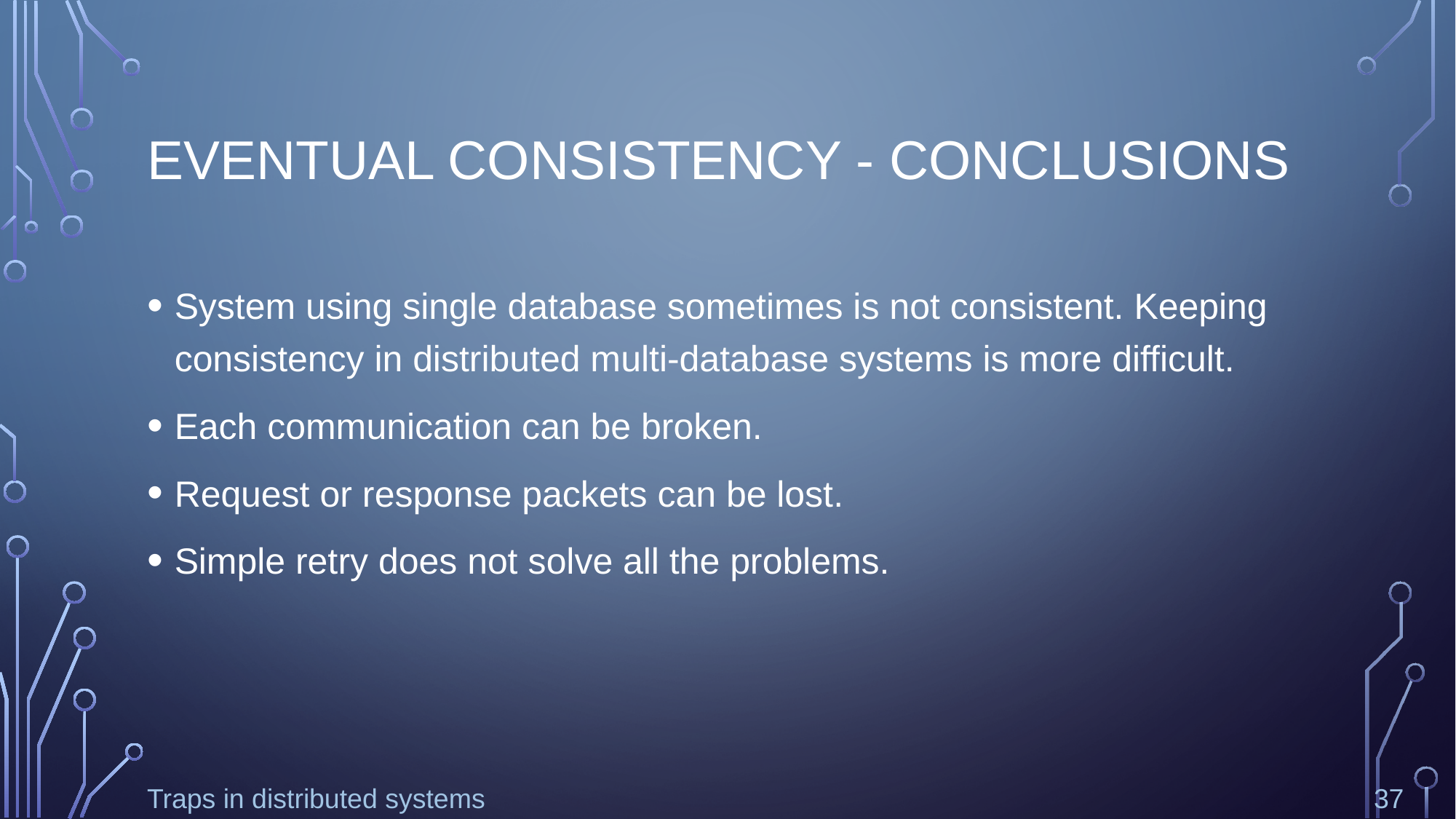

# Eventual Consistency - Conclusions
System using single database sometimes is not consistent. Keeping consistency in distributed multi-database systems is more difficult.
Each communication can be broken.
Request or response packets can be lost.
Simple retry does not solve all the problems.